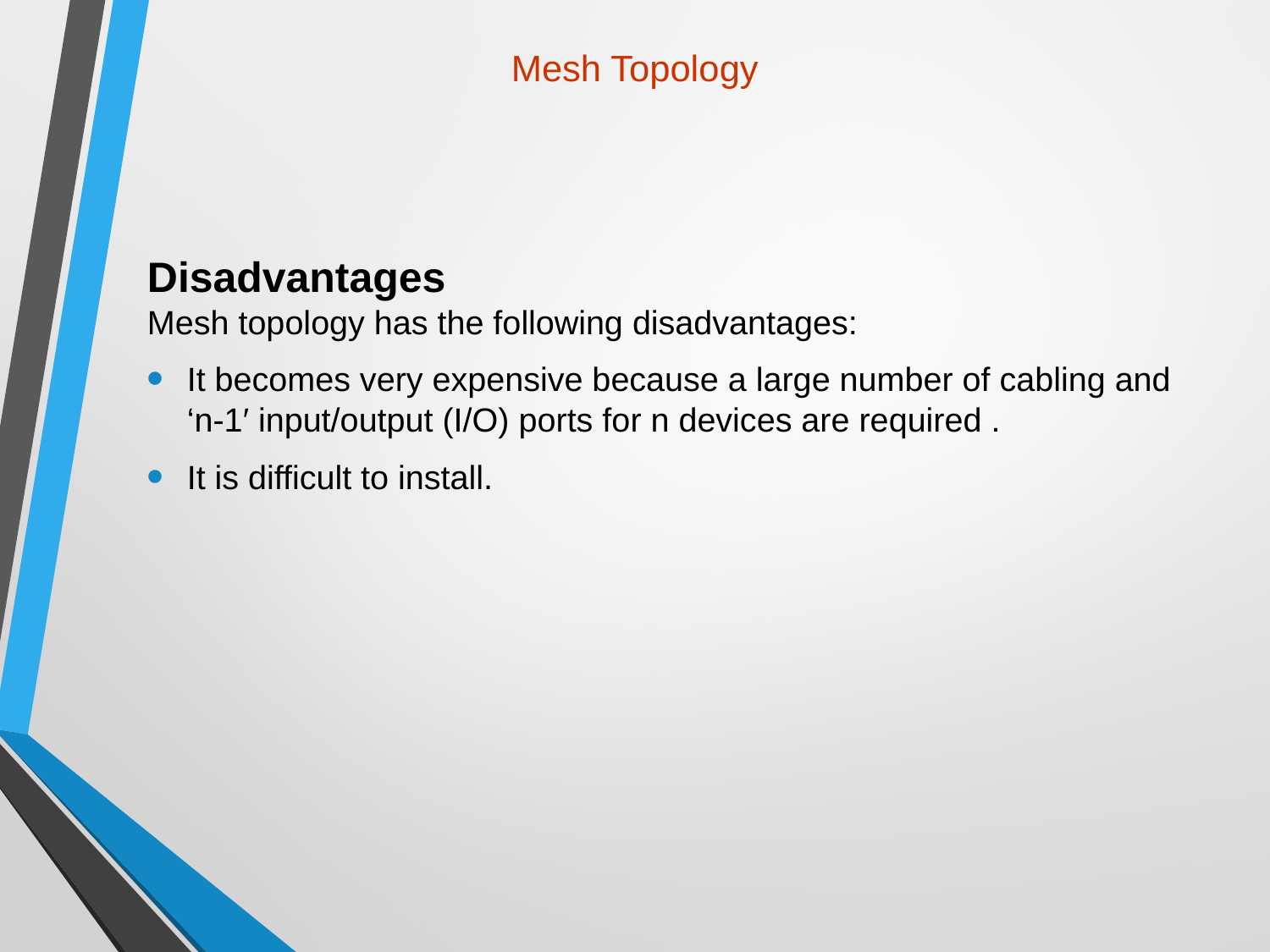

# Mesh Topology
Disadvantages
Mesh topology has the following disadvantages:
It becomes very expensive because a large number of cabling and ‘n-1′ input/output (I/O) ports for n devices are required .
It is difficult to install.